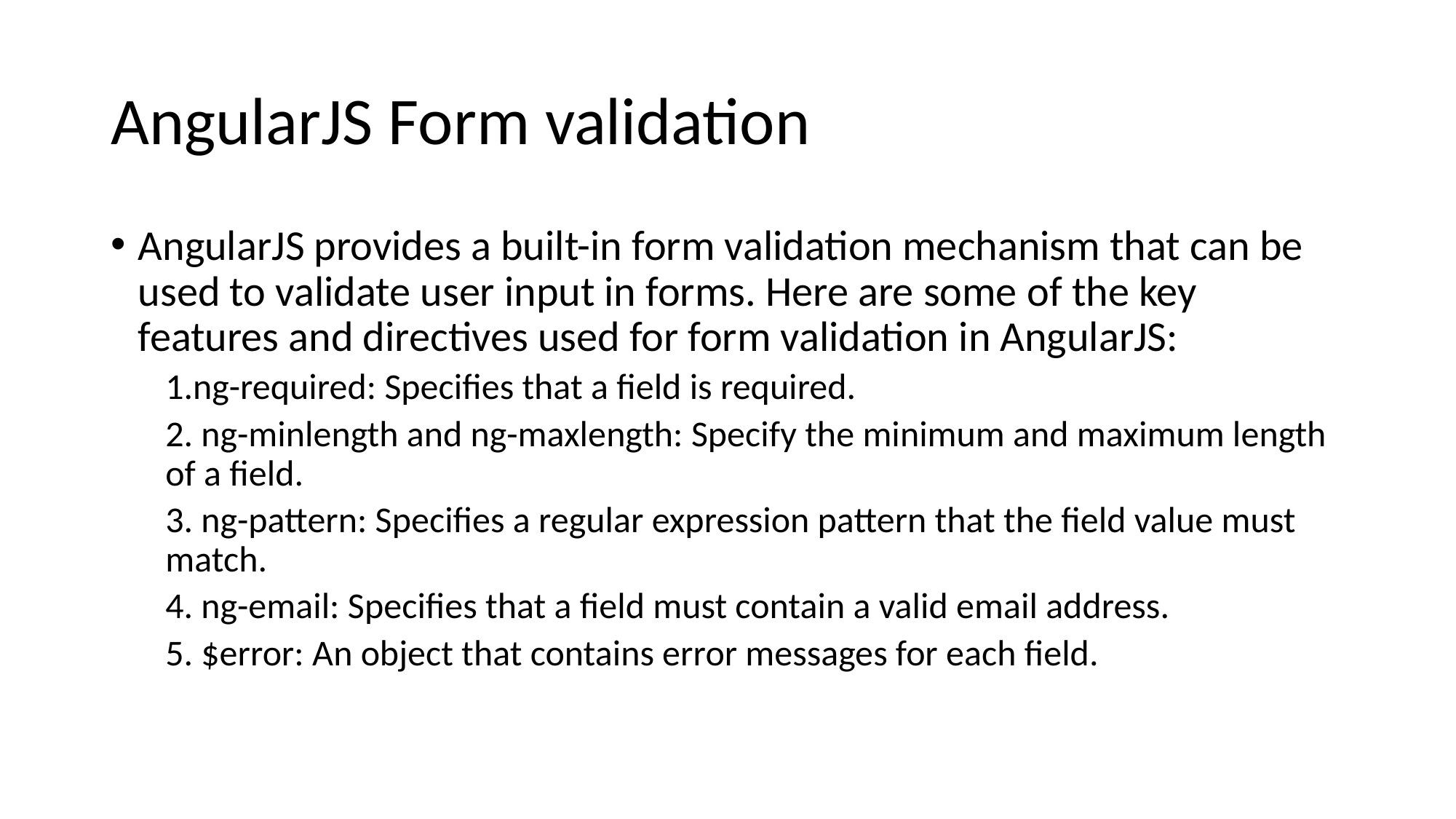

# AngularJS Form validation
AngularJS provides a built-in form validation mechanism that can be used to validate user input in forms. Here are some of the key features and directives used for form validation in AngularJS:
1.ng-required: Specifies that a field is required.
2. ng-minlength and ng-maxlength: Specify the minimum and maximum length of a field.
3. ng-pattern: Specifies a regular expression pattern that the field value must match.
4. ng-email: Specifies that a field must contain a valid email address.
5. $error: An object that contains error messages for each field.